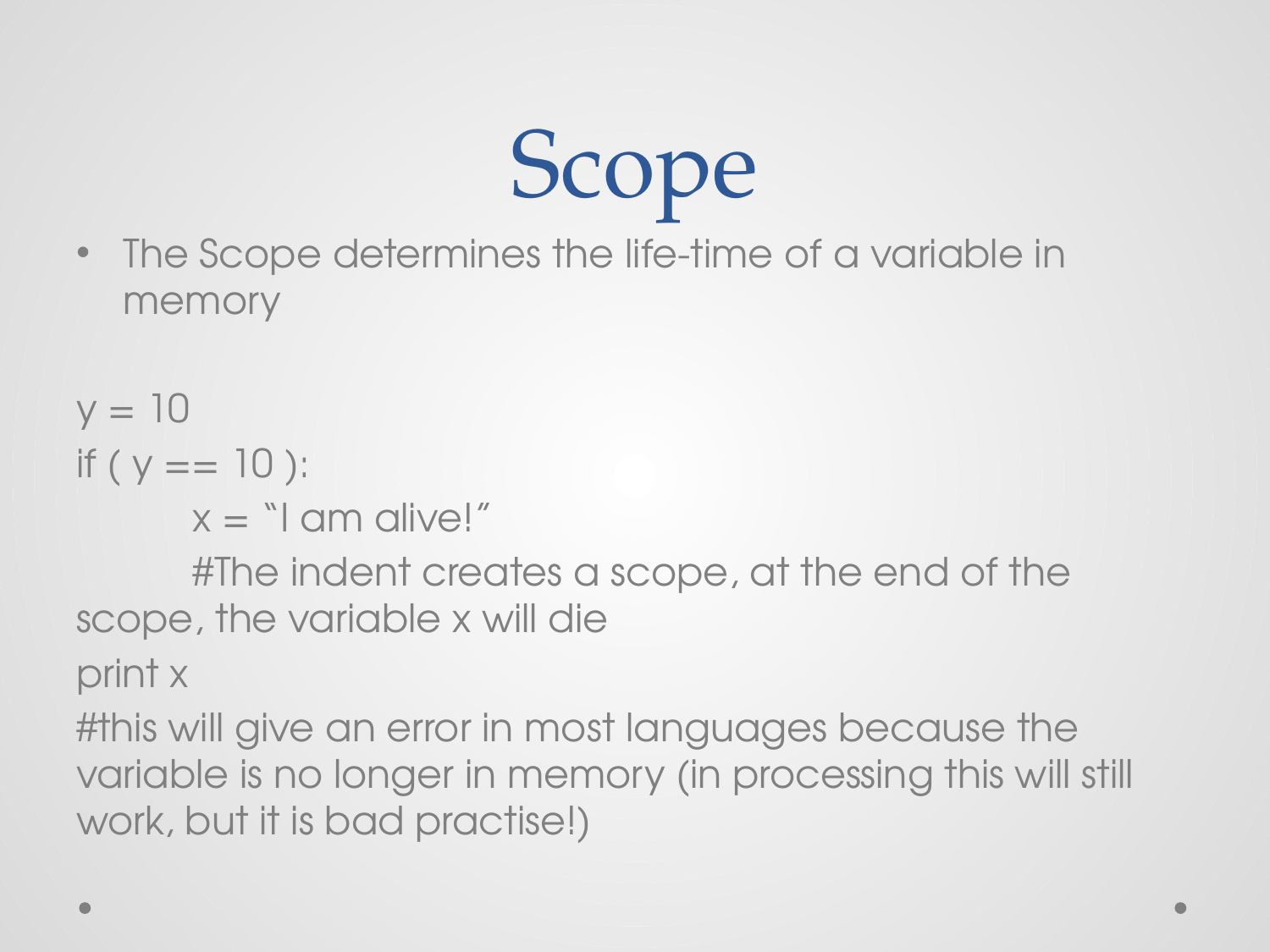

# Scope
The Scope determines the life-time of a variable in memory

y = 10
if ( y == 10 ):
	x = “I am alive!”
	#The indent creates a scope, at the end of the 	scope, the variable x will die
print x
#this will give an error in most languages because the variable is no longer in memory (in processing this will still work, but it is bad practise!)